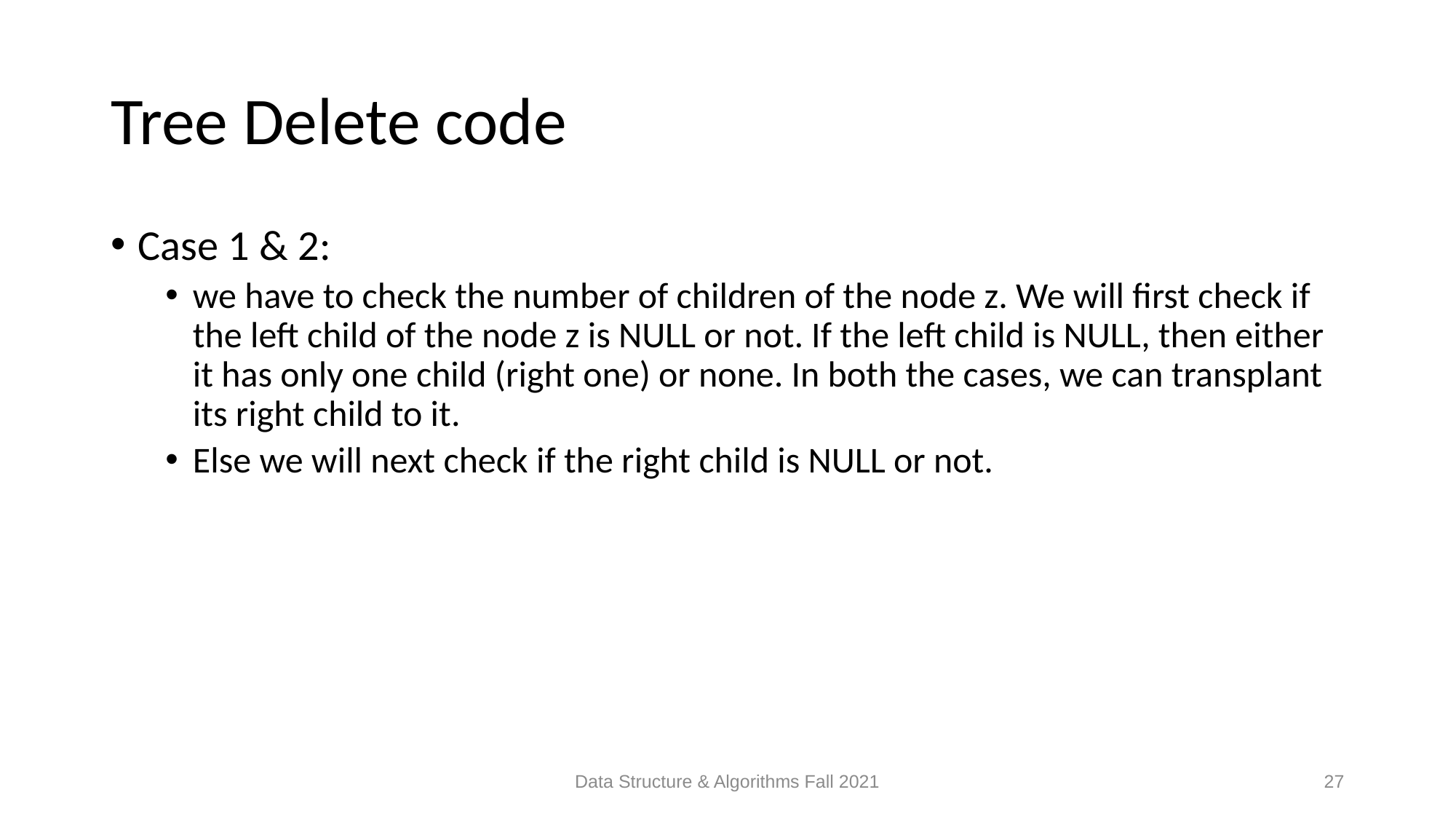

# Tree Delete code
Case 1 & 2:
we have to check the number of children of the node z. We will first check if the left child of the node z is NULL or not. If the left child is NULL, then either it has only one child (right one) or none. In both the cases, we can transplant its right child to it.
Else we will next check if the right child is NULL or not.
Data Structure & Algorithms Fall 2021
27